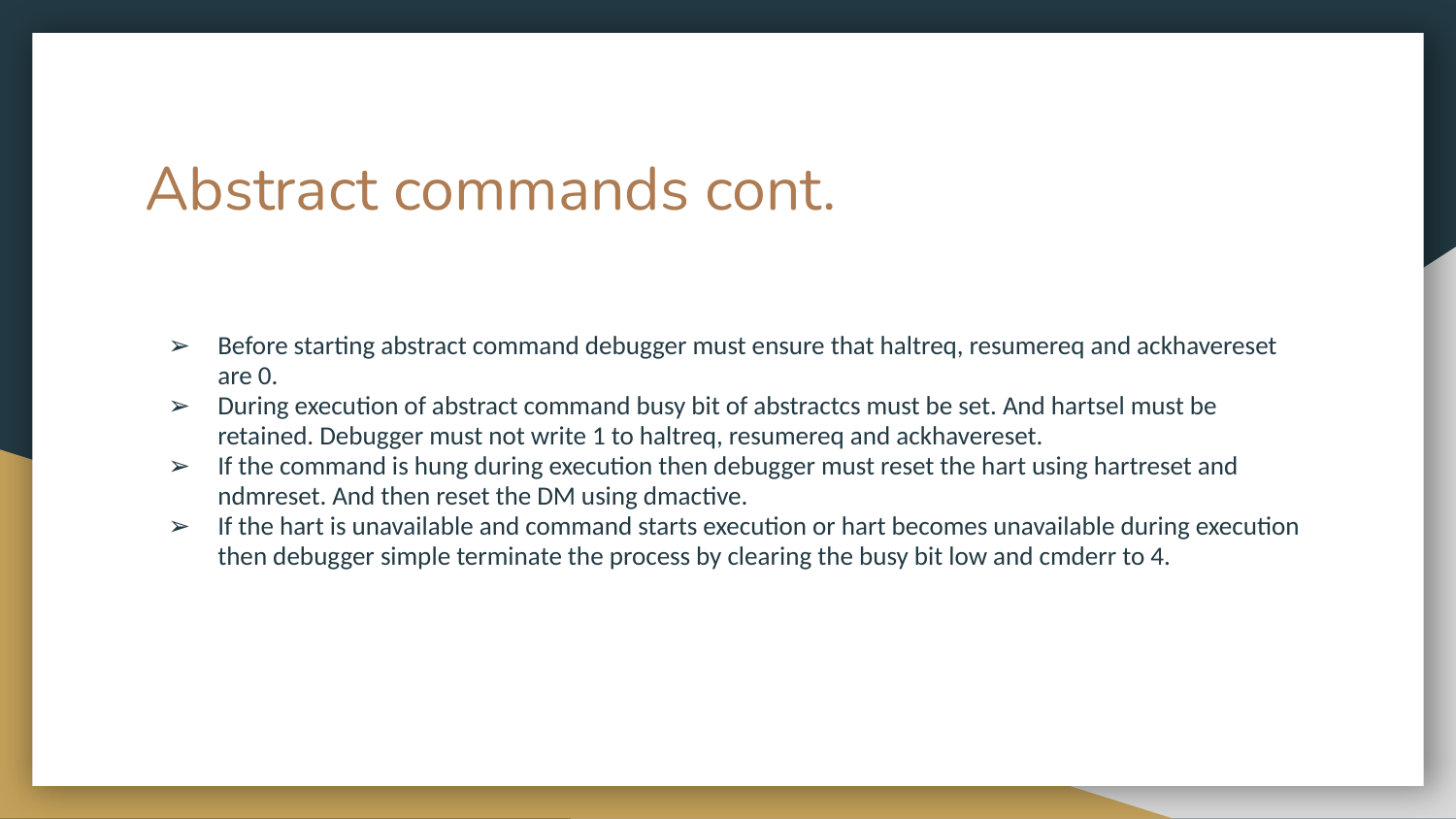

# Abstract commands cont.
Before starting abstract command debugger must ensure that haltreq, resumereq and ackhavereset are 0.
During execution of abstract command busy bit of abstractcs must be set. And hartsel must be retained. Debugger must not write 1 to haltreq, resumereq and ackhavereset.
If the command is hung during execution then debugger must reset the hart using hartreset and ndmreset. And then reset the DM using dmactive.
If the hart is unavailable and command starts execution or hart becomes unavailable during execution then debugger simple terminate the process by clearing the busy bit low and cmderr to 4.